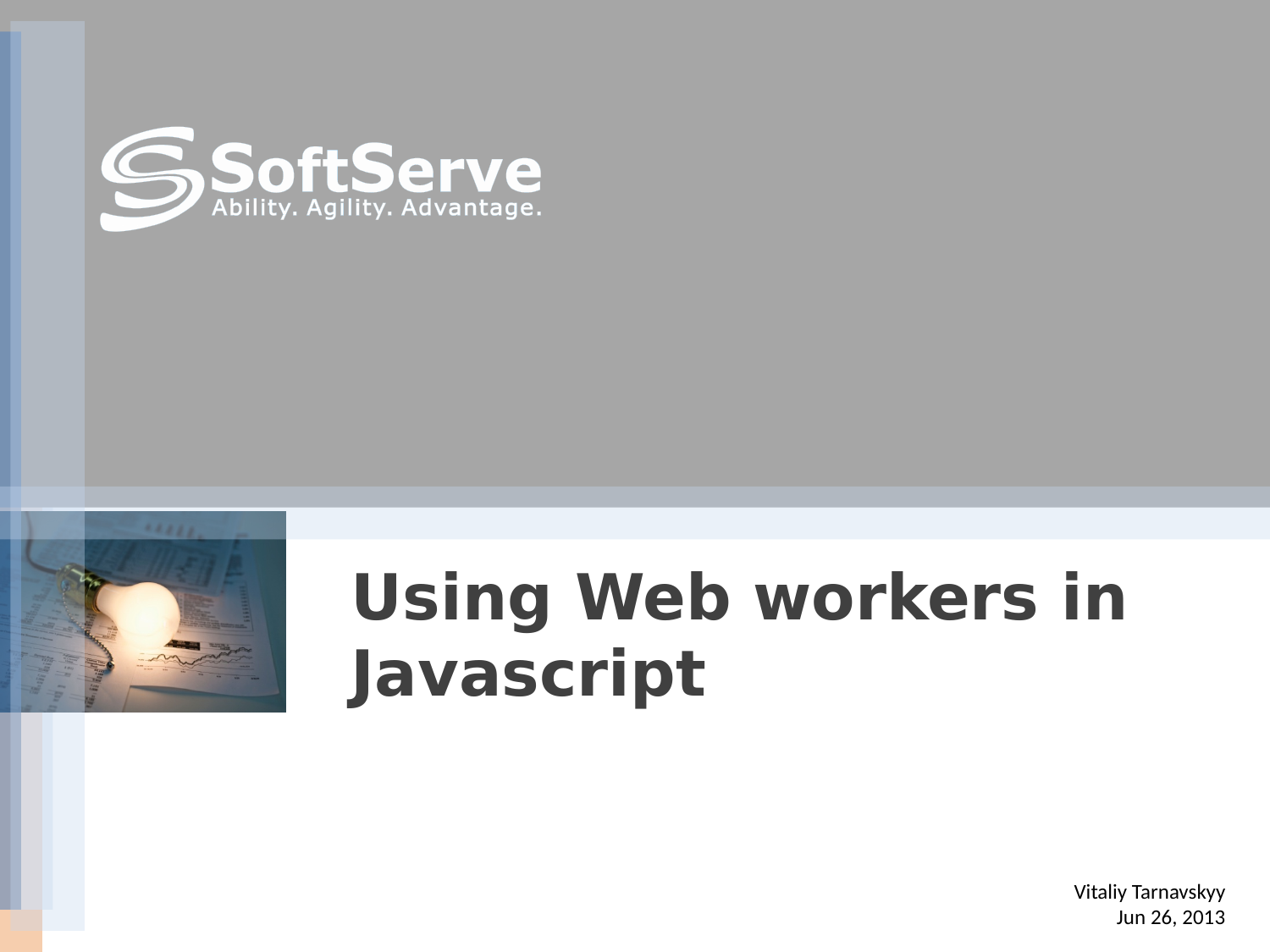

Using Web workers in Javascript

Vitaliy Tarnavskyy
Jun 26, 2013